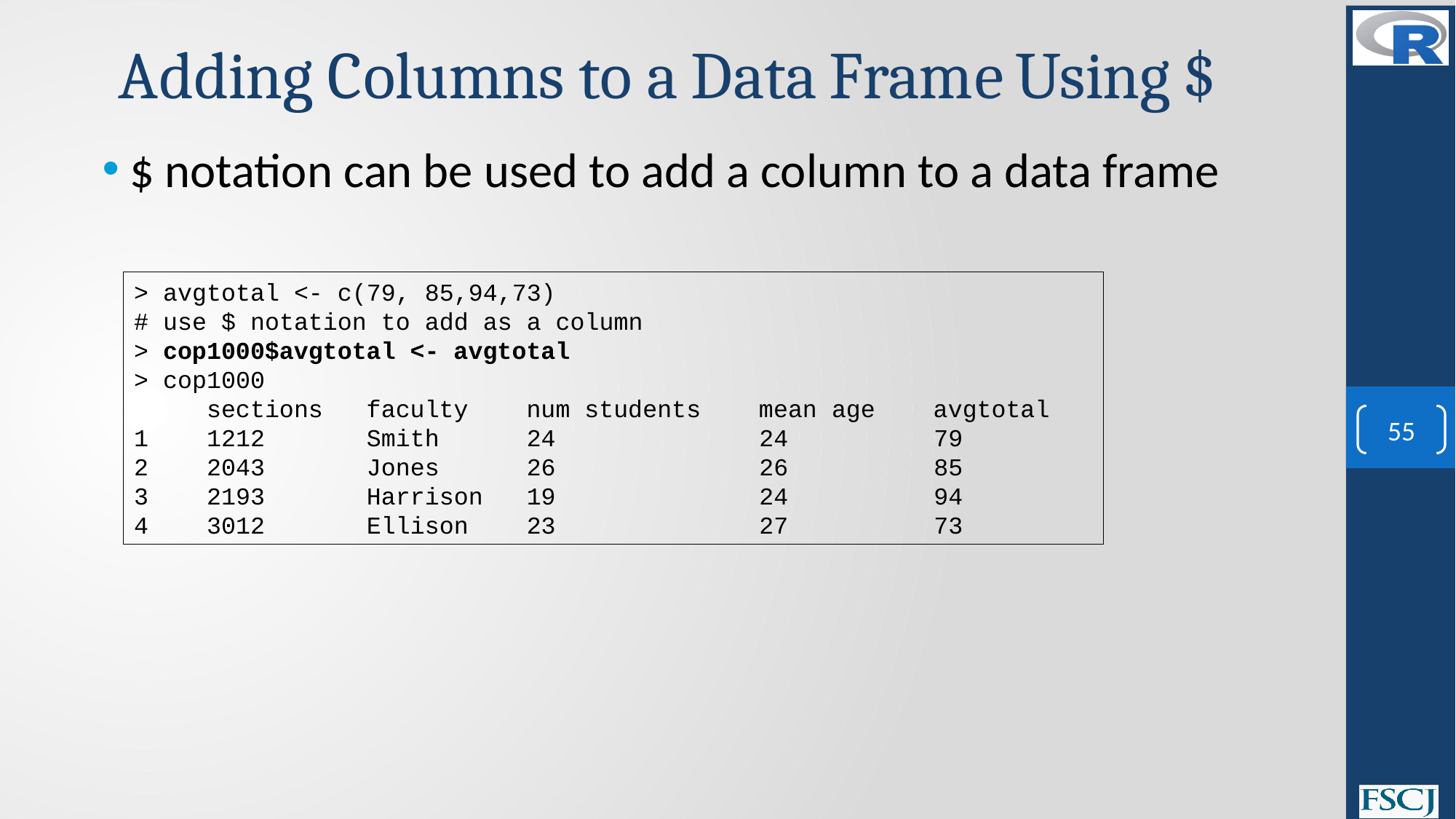

# Adding Columns to a Data Frame Using $
$ notation can be used to add a column to a data frame
> avgtotal <- c(79, 85,94,73)
# use $ notation to add as a column
> cop1000$avgtotal <- avgtotal
> cop1000
     sections   faculty    num students    mean age    avgtotal
1    1212       Smith      24              24          79
2    2043       Jones      26              26          85
3    2193       Harrison   19              24          94
4    3012       Ellison    23              27          73
55